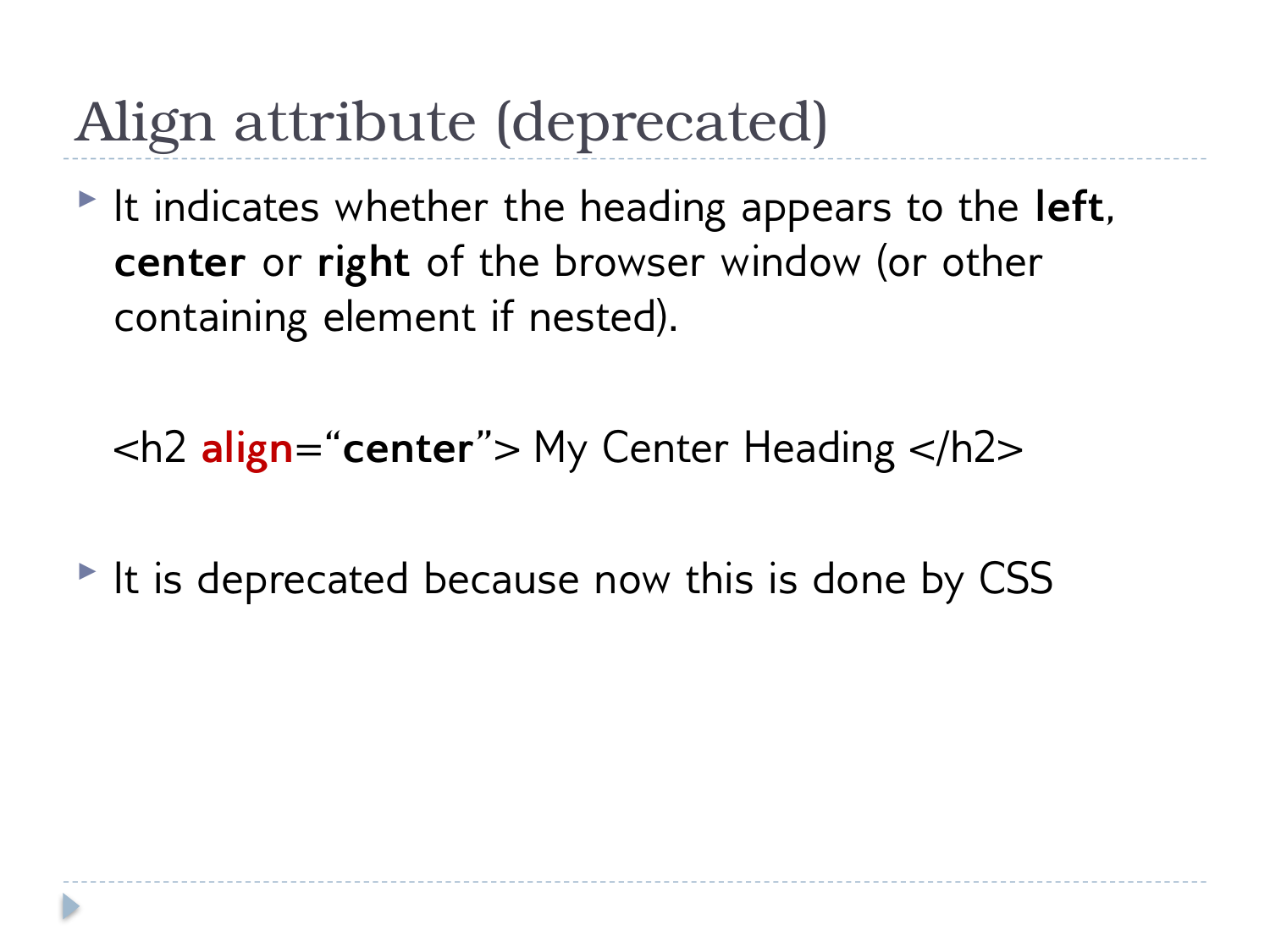

# Align attribute (deprecated)
It indicates whether the heading appears to the left, center or right of the browser window (or other containing element if nested).

	<h2 align=“center”> My Center Heading </h2>

It is deprecated because now this is done by CSS